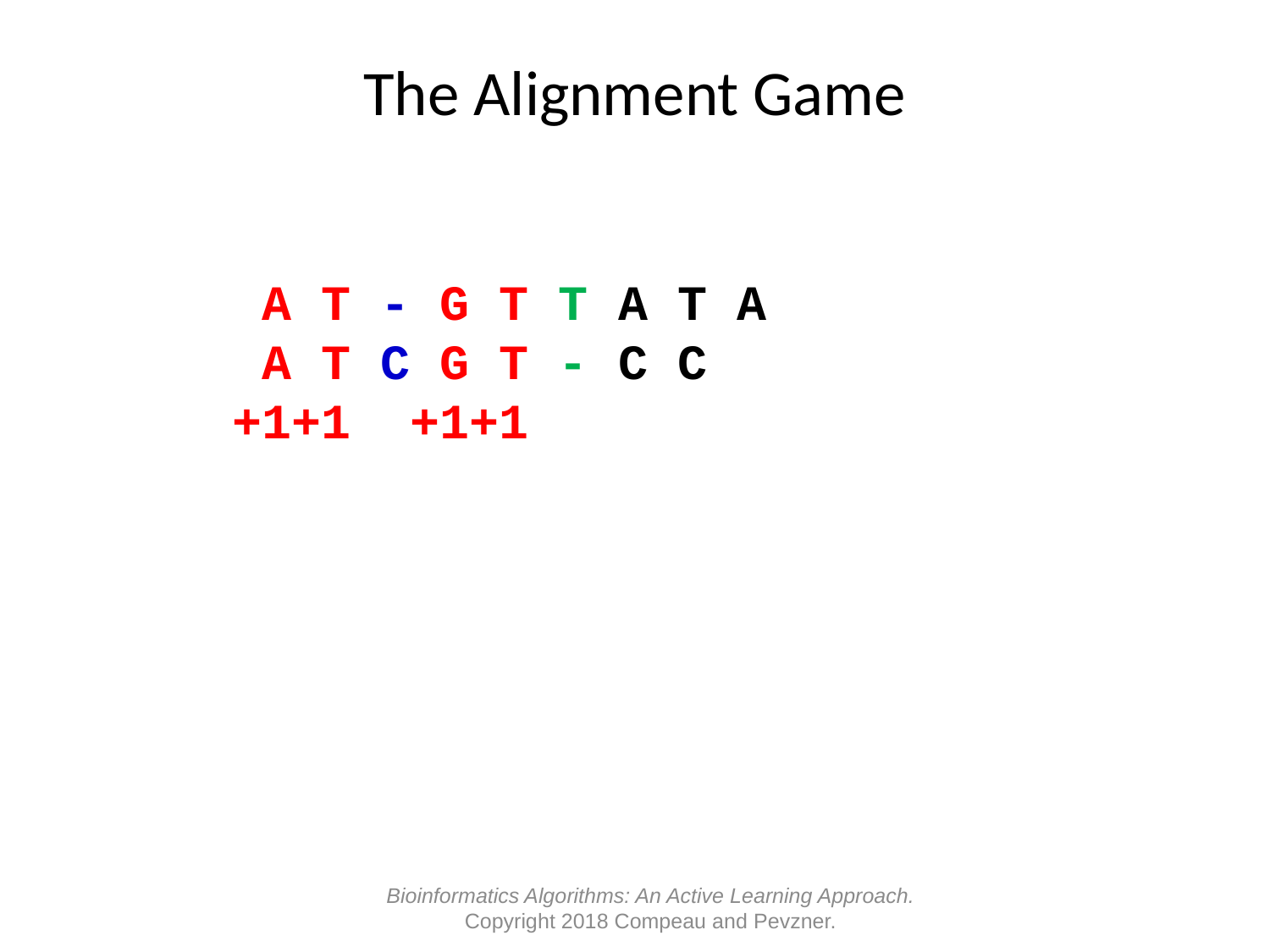

# The Alignment Game
  A T - G T T A T A
  A T C G T - C C
 +1+1  +1+1

Bioinformatics Algorithms: An Active Learning Approach.
Copyright 2018 Compeau and Pevzner.